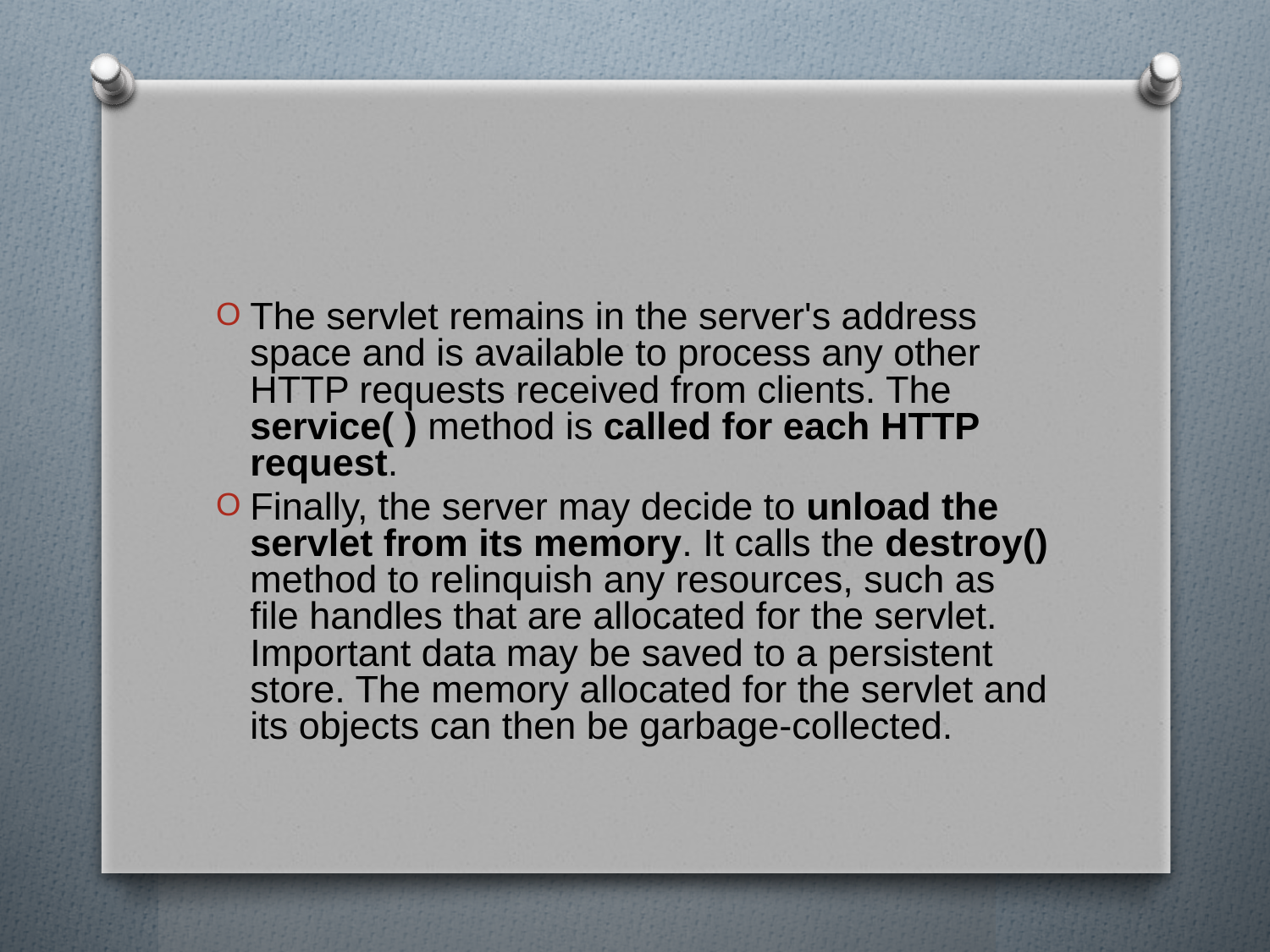

#
The servlet remains in the server's address space and is available to process any other HTTP requests received from clients. The service( ) method is called for each HTTP request.
Finally, the server may decide to unload the servlet from its memory. It calls the destroy() method to relinquish any resources, such as file handles that are allocated for the servlet. Important data may be saved to a persistent store. The memory allocated for the servlet and its objects can then be garbage-collected.